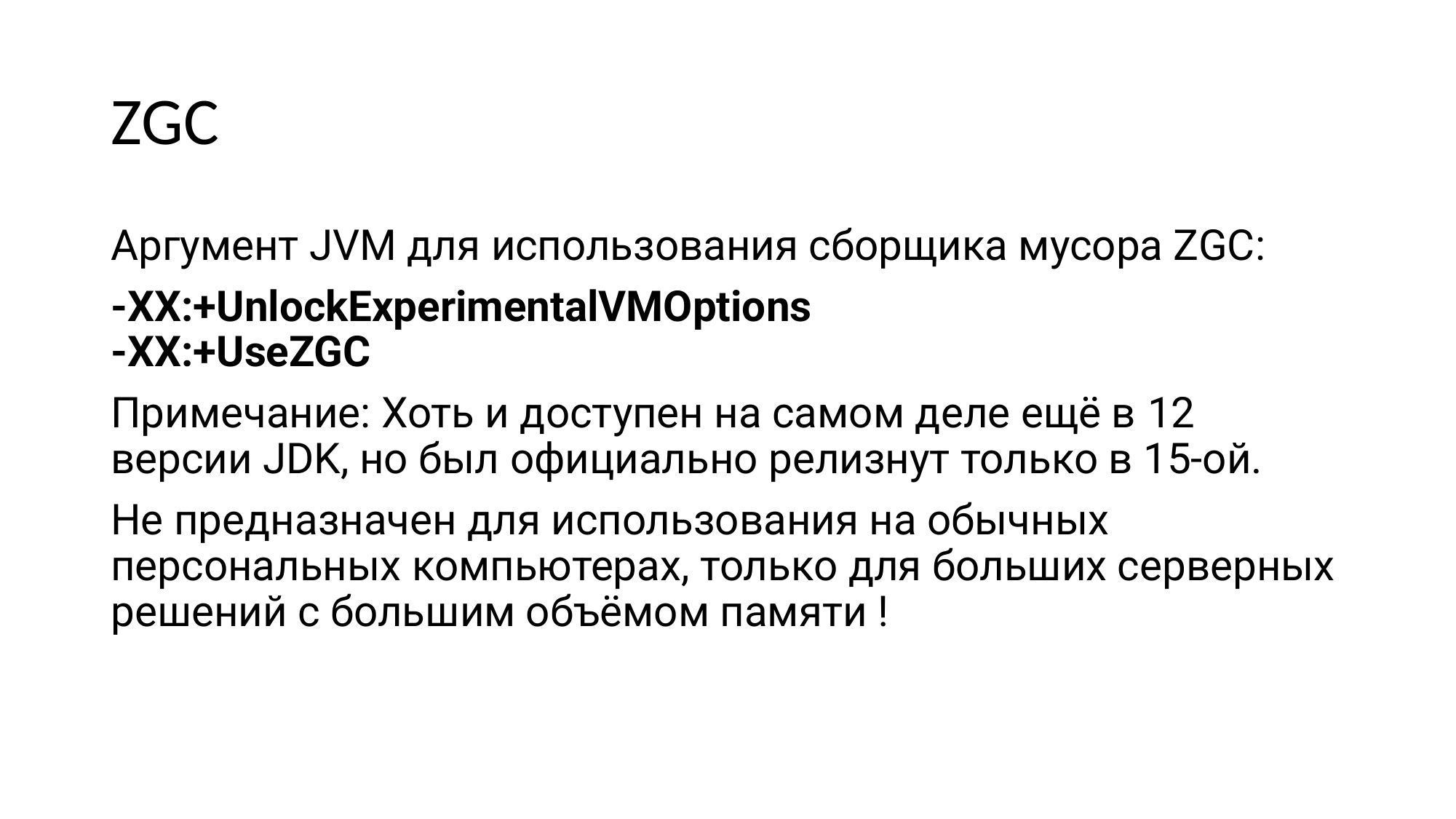

# ZGC
Аргумент JVM для использования сборщика мусора ZGC:
-XX:+UnlockExperimentalVMOptions
-XX:+UseZGC
Примечание: Хоть и доступен на самом деле ещё в 12 версии JDK, но был официально релизнут только в 15-ой.
Не предназначен для использования на обычных персональных компьютерах, только для больших серверных решений с большим объёмом памяти !